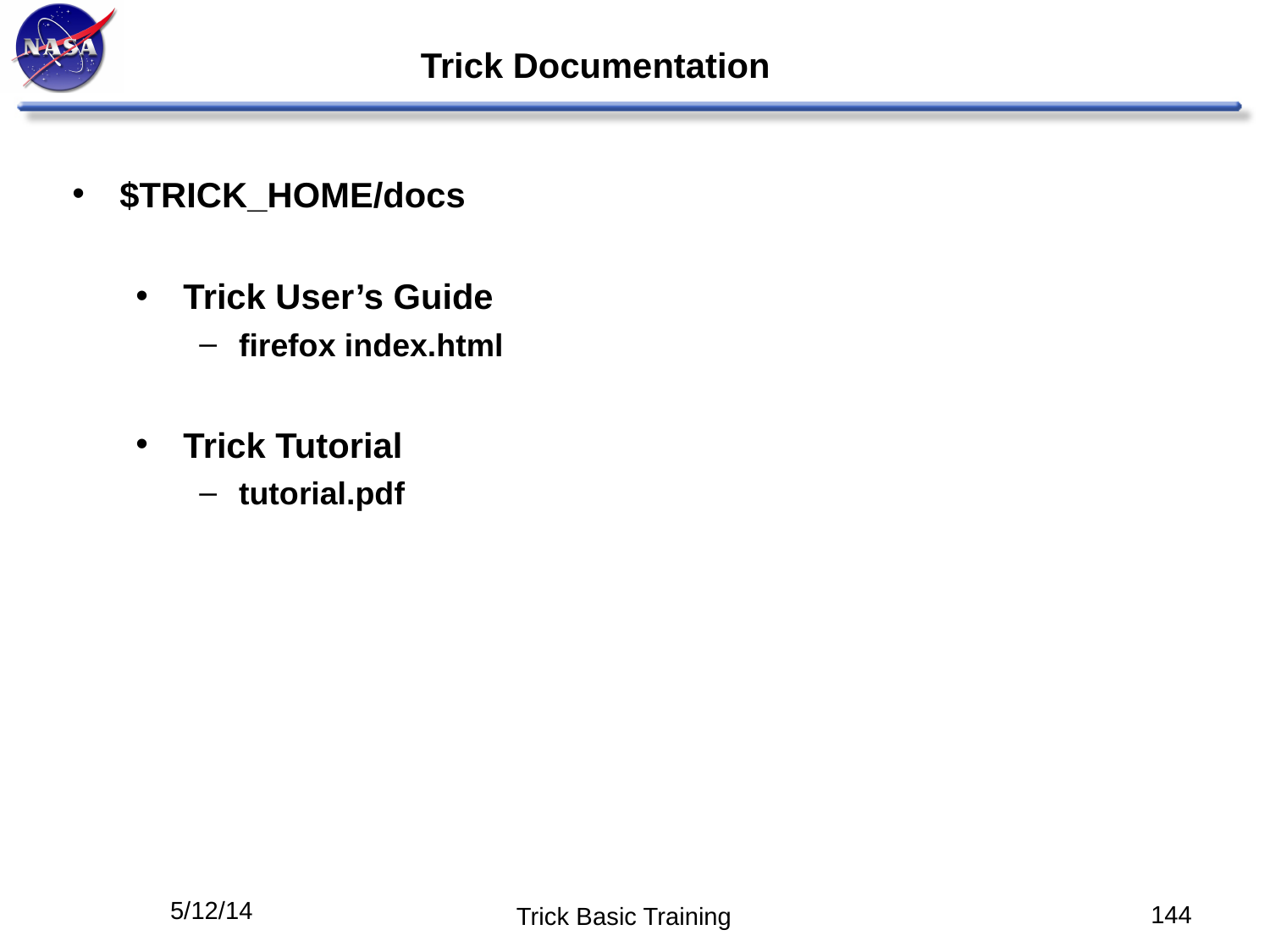

Trick Documentation
$TRICK_HOME/docs

Trick User’s Guide
firefox index.html

Trick Tutorial
tutorial.pdf
5/12/14
144
Trick Basic Training